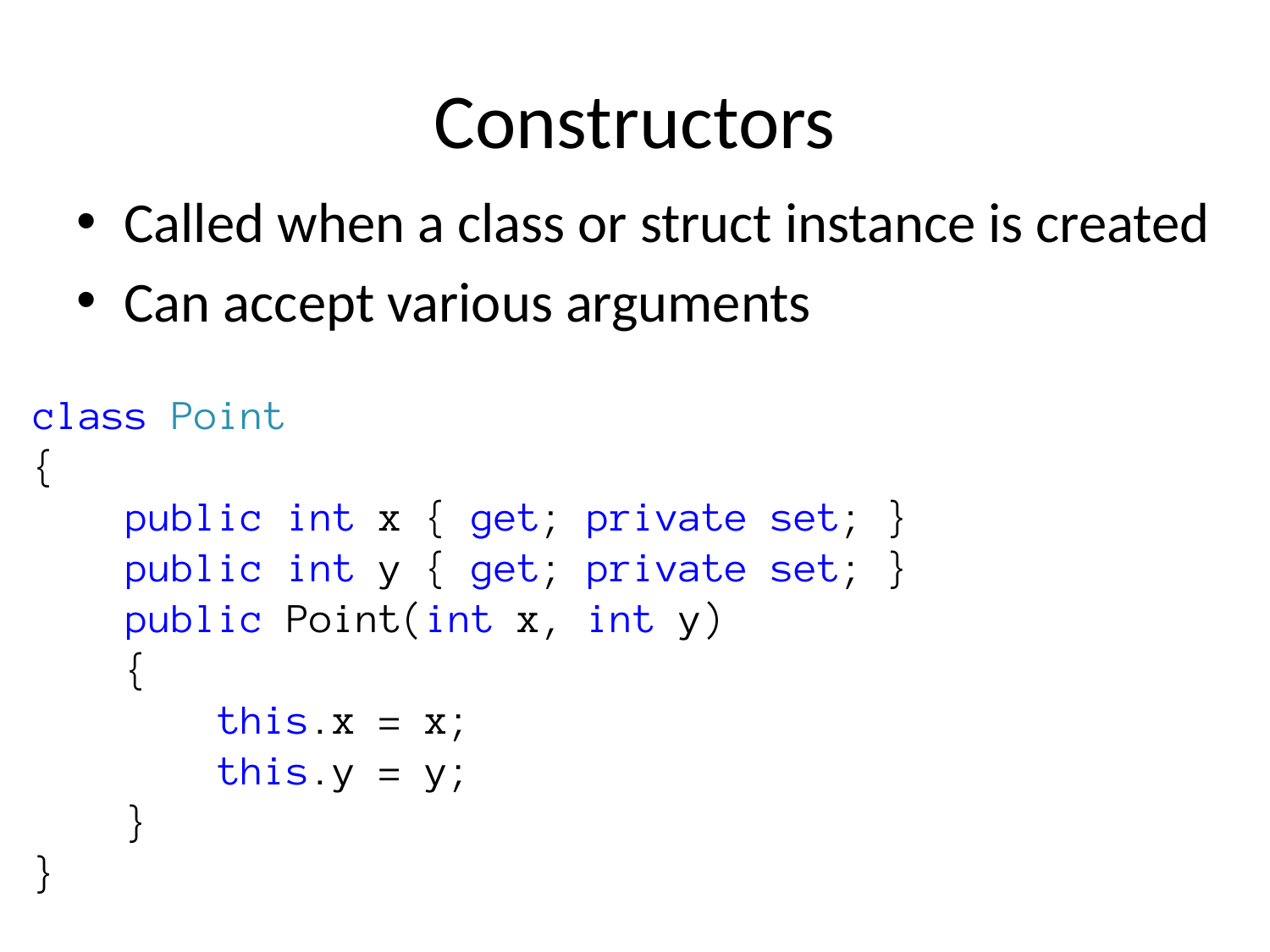

# Constructors
Called when a class or struct instance is created
Can accept various arguments
class Point
{
    public int x { get; private set; }
    public int y { get; private set; }
    public Point(int x, int y)
    {
        this.x = x;
        this.y = y;
    }
}